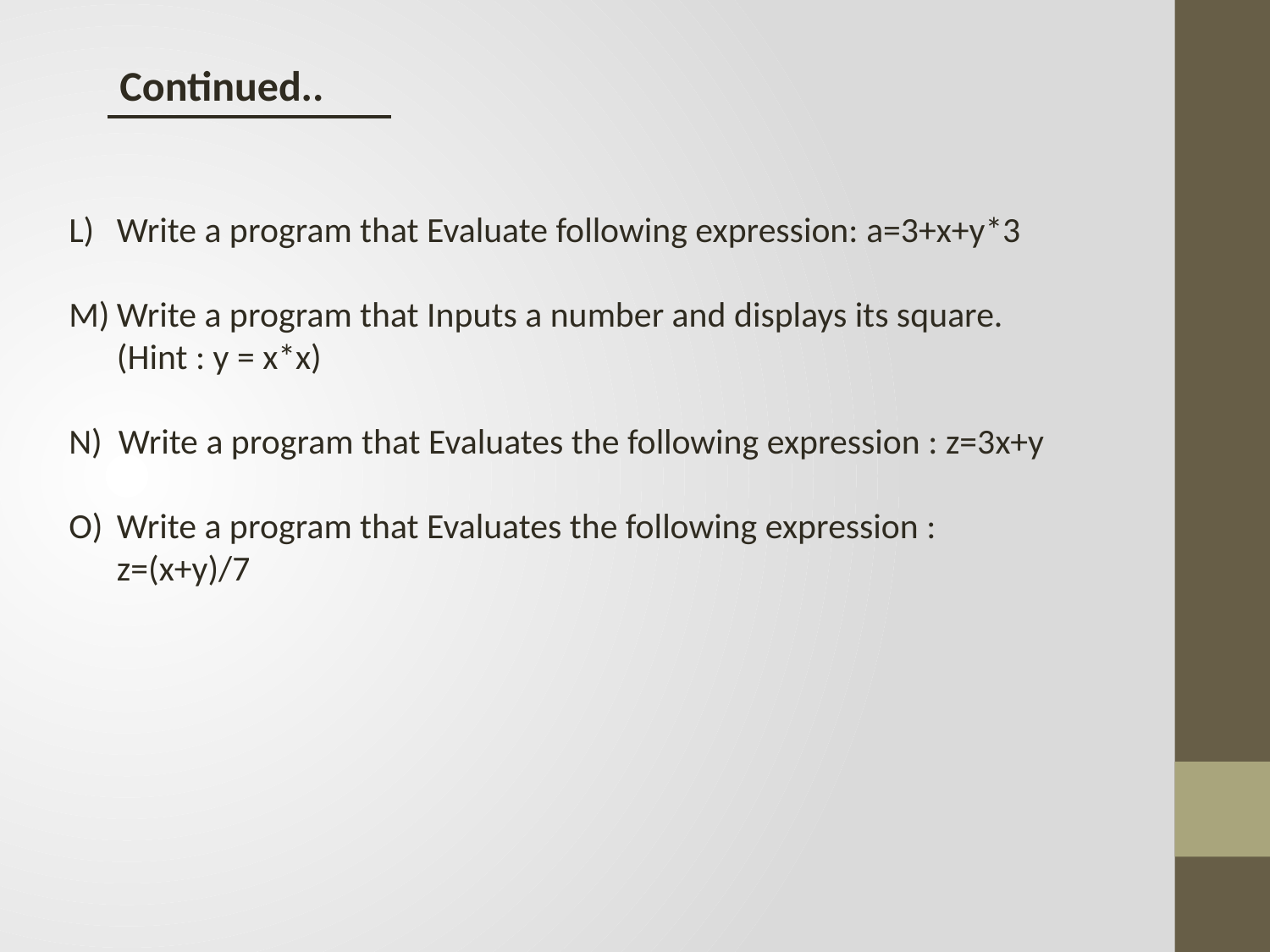

Continued..
L)	Write a program that Evaluate following expression: a=3+x+y*3

M)	Write a program that Inputs a number and displays its square. (Hint : y = x*x)

N)  Write a program that Evaluates the following expression : z=3x+y

O)	Write a program that Evaluates the following expression : z=(x+y)/7